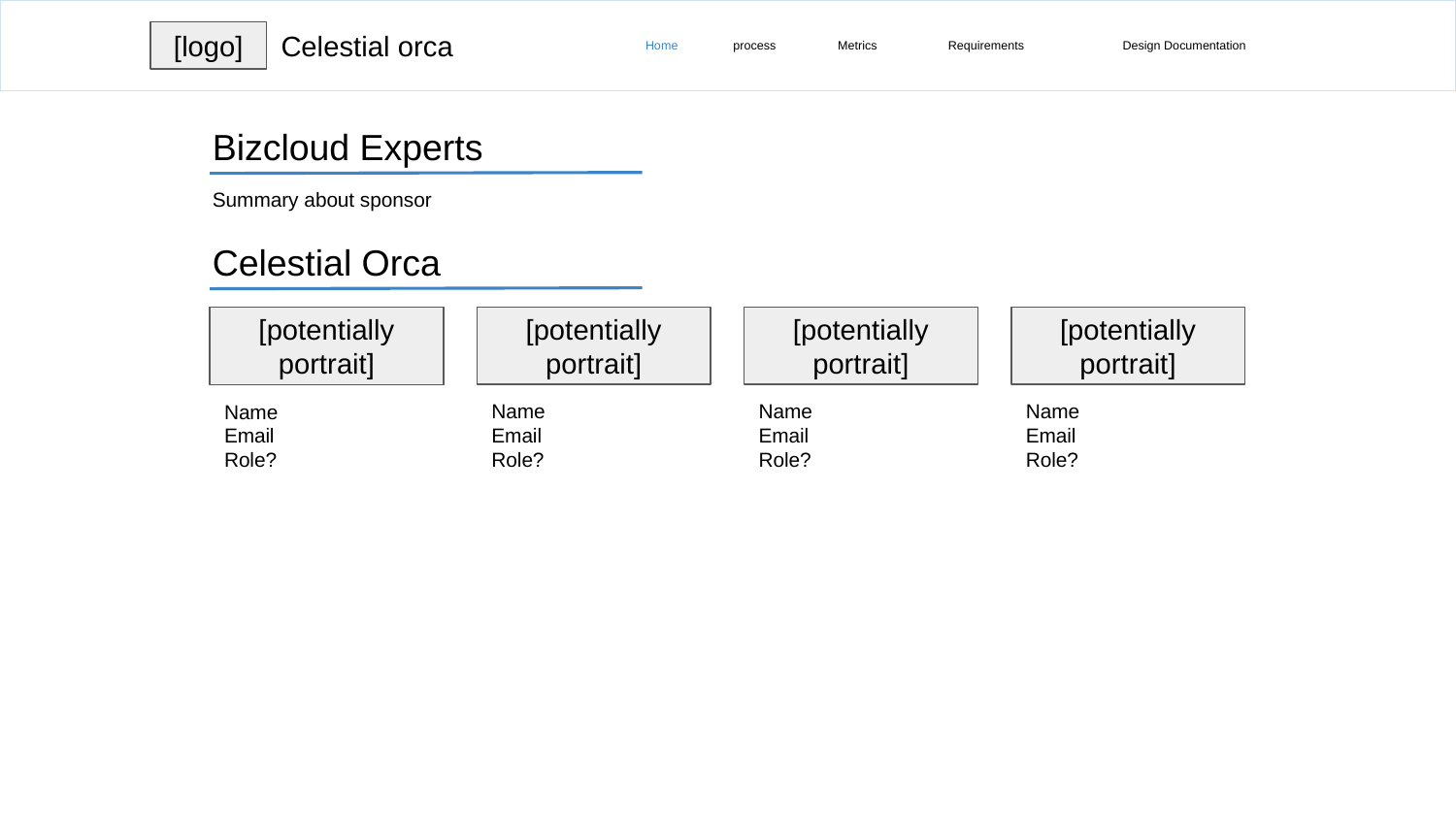

Celestial orca
[logo]
Home
process
Metrics
Requirements
Design Documentation
Bizcloud Experts
Summary about sponsor
Celestial Orca
[potentially portrait]
[potentially portrait]
[potentially portrait]
[potentially portrait]
Name
Email
Role?
Name
Email
Role?
Name
Email
Role?
Name
Email
Role?